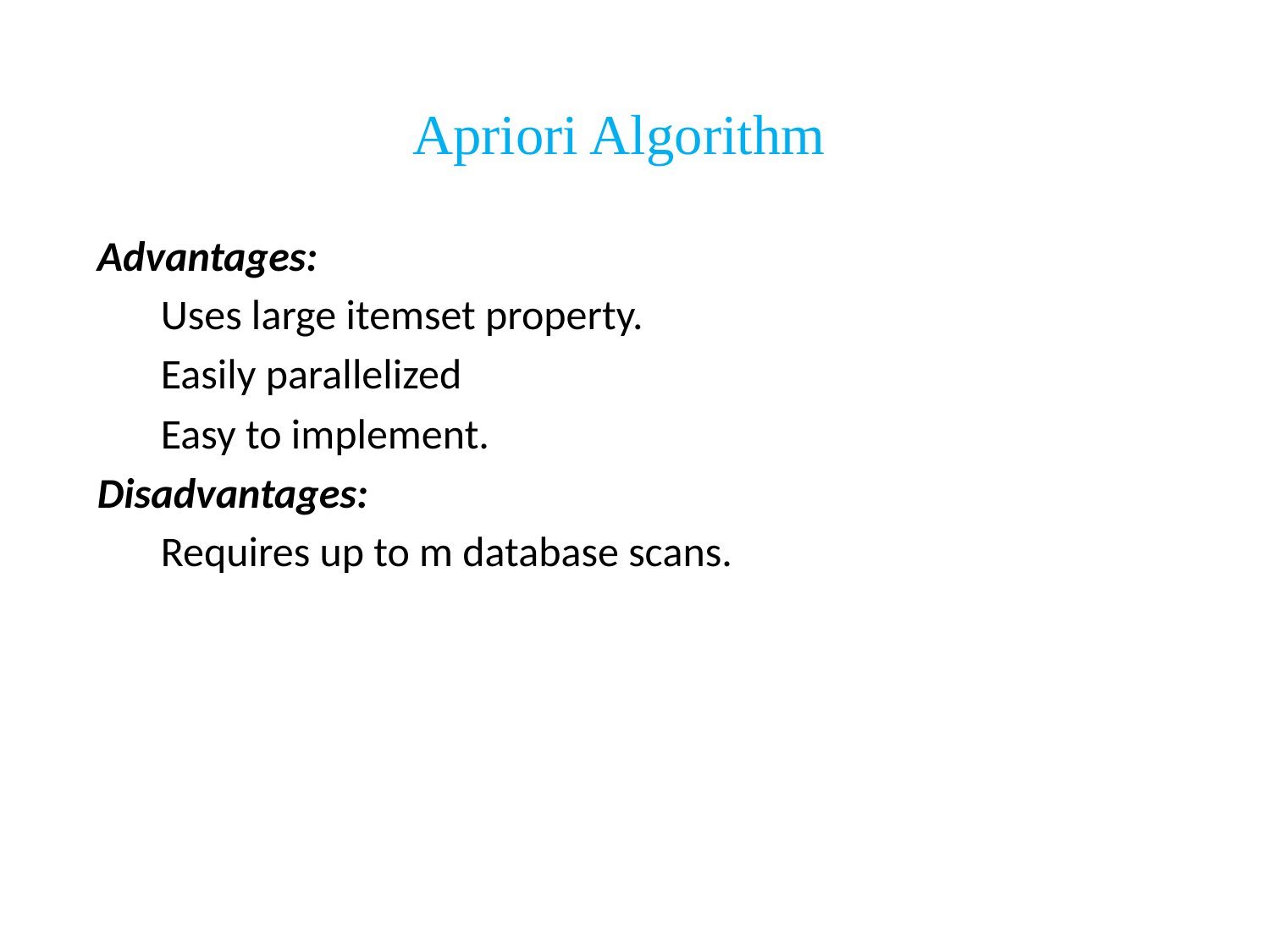

# Apriori Algorithm
Advantages:
Uses large itemset property.
Easily parallelized
Easy to implement.
Disadvantages:
Requires up to m database scans.